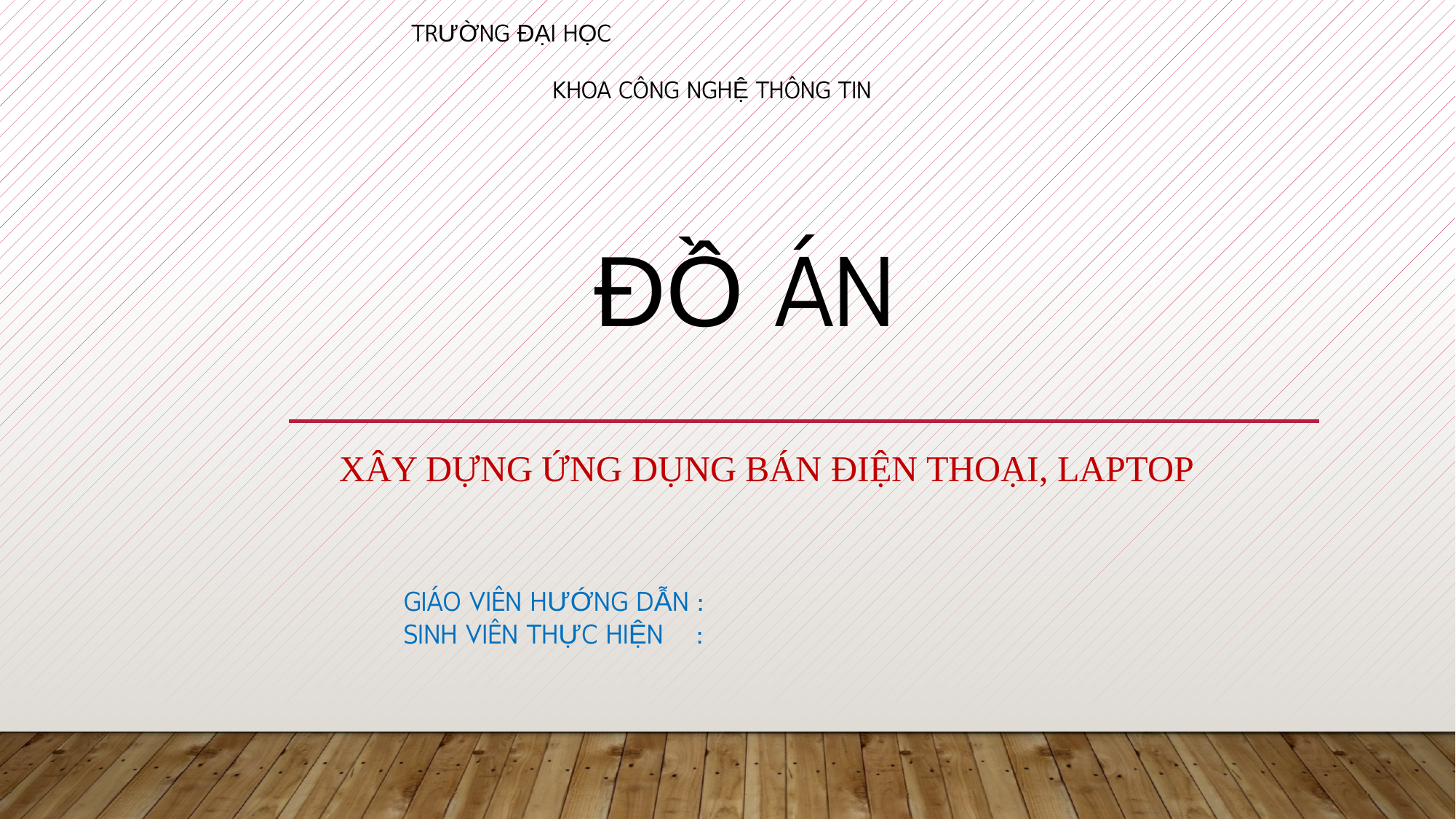

TRƯỜNG ĐẠI HỌC
KHOA CÔNG NGHỆ THÔNG TIN
# ĐỒ ÁN
Xây dựng ứng dụng BÁN ĐIỆN THOẠI, LAPTOP
GIÁO VIÊN HƯỚNG DẪN :
SINH VIÊN THỰC HIỆN    :